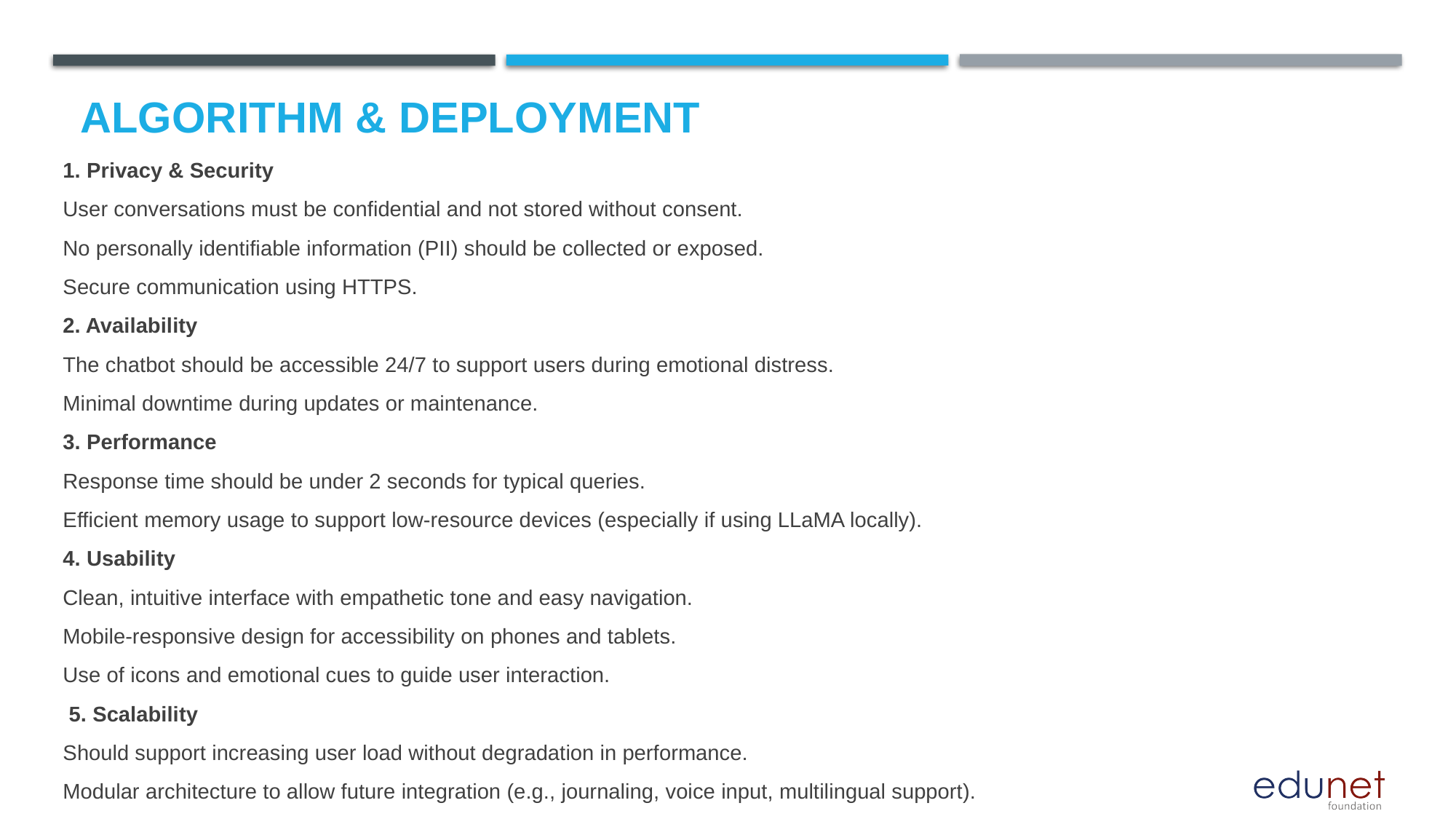

# Algorithm & Deployment
1. Privacy & Security
User conversations must be confidential and not stored without consent.
No personally identifiable information (PII) should be collected or exposed.
Secure communication using HTTPS.
2. Availability
The chatbot should be accessible 24/7 to support users during emotional distress.
Minimal downtime during updates or maintenance.
3. Performance
Response time should be under 2 seconds for typical queries.
Efficient memory usage to support low-resource devices (especially if using LLaMA locally).
4. Usability
Clean, intuitive interface with empathetic tone and easy navigation.
Mobile-responsive design for accessibility on phones and tablets.
Use of icons and emotional cues to guide user interaction.
 5. Scalability
Should support increasing user load without degradation in performance.
Modular architecture to allow future integration (e.g., journaling, voice input, multilingual support).